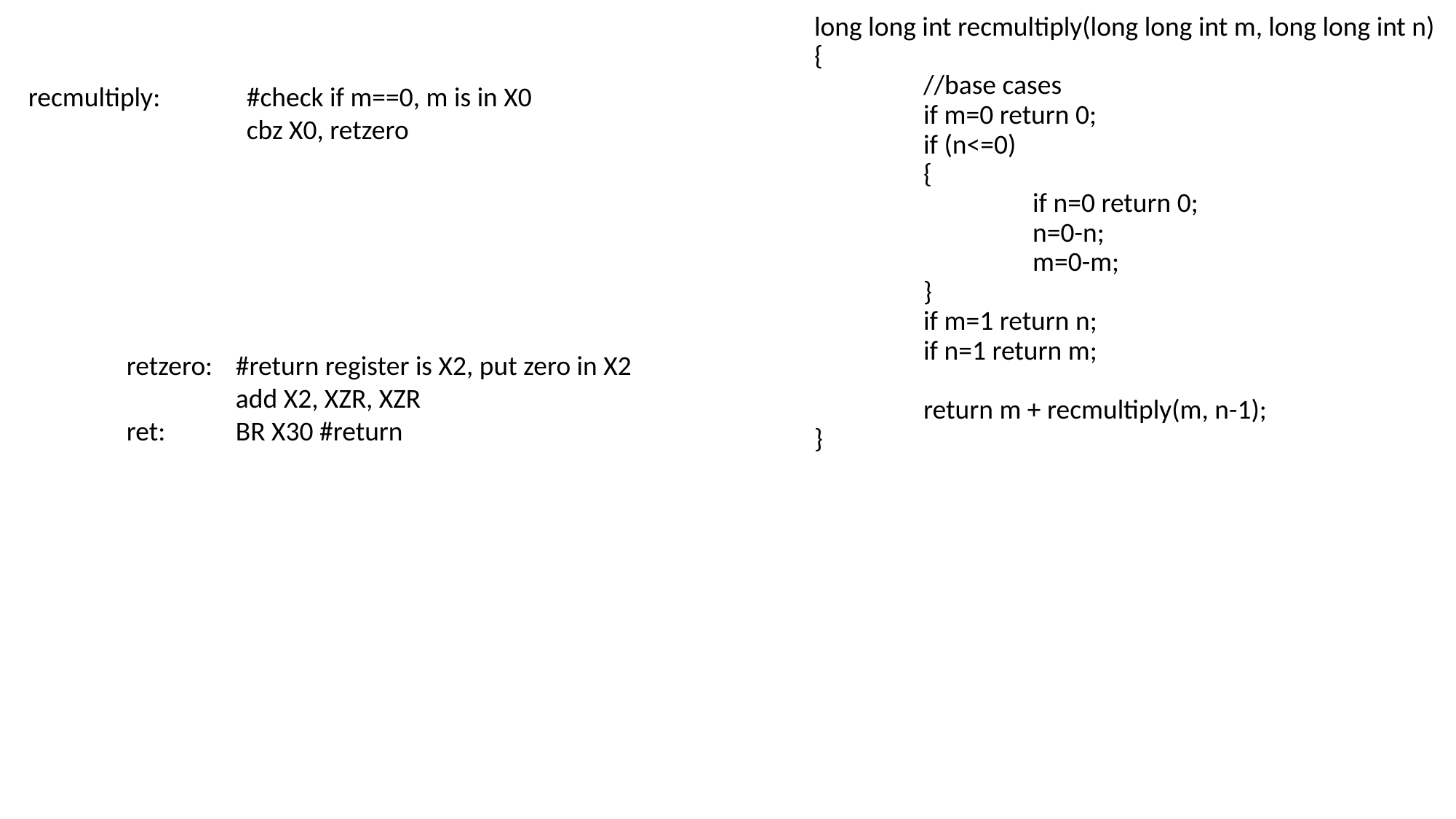

recmultiply:	#check if m==0, m is in X0
		cbz X0, retzero
# long long int recmultiply(long long int m, long long int n) { //base cases if m=0 return 0; if (n<=0) { if n=0 return 0; n=0-n; m=0-m; } if m=1 return n; if n=1 return m; return m + recmultiply(m, n-1); }
retzero:	#return register is X2, put zero in X2
	add X2, XZR, XZR
ret:	BR X30 #return